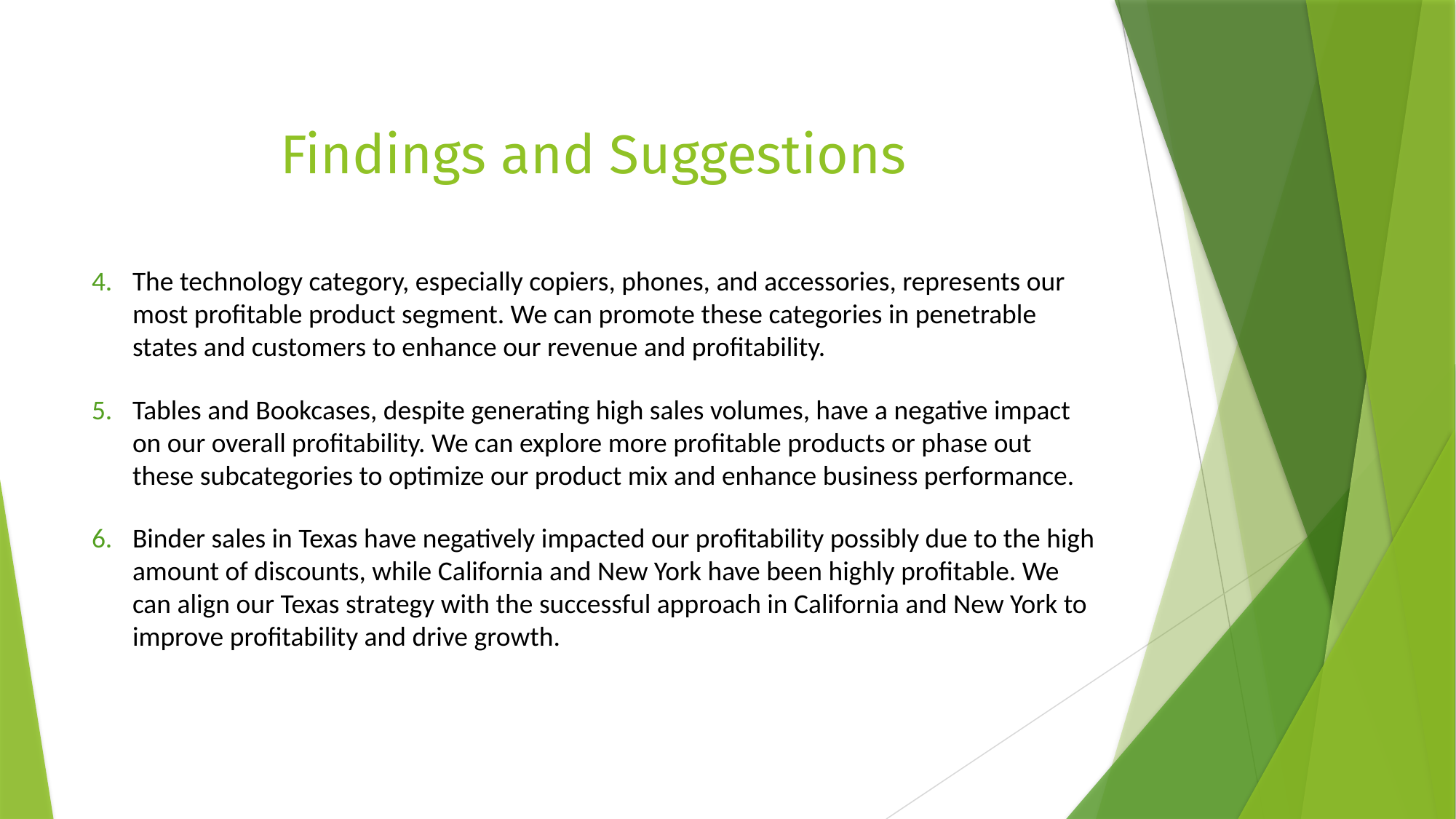

# Findings and Suggestions
The technology category, especially copiers, phones, and accessories, represents our most profitable product segment. We can promote these categories in penetrable states and customers to enhance our revenue and profitability.
Tables and Bookcases, despite generating high sales volumes, have a negative impact on our overall profitability. We can explore more profitable products or phase out these subcategories to optimize our product mix and enhance business performance.
Binder sales in Texas have negatively impacted our profitability possibly due to the high amount of discounts, while California and New York have been highly profitable. We can align our Texas strategy with the successful approach in California and New York to improve profitability and drive growth.